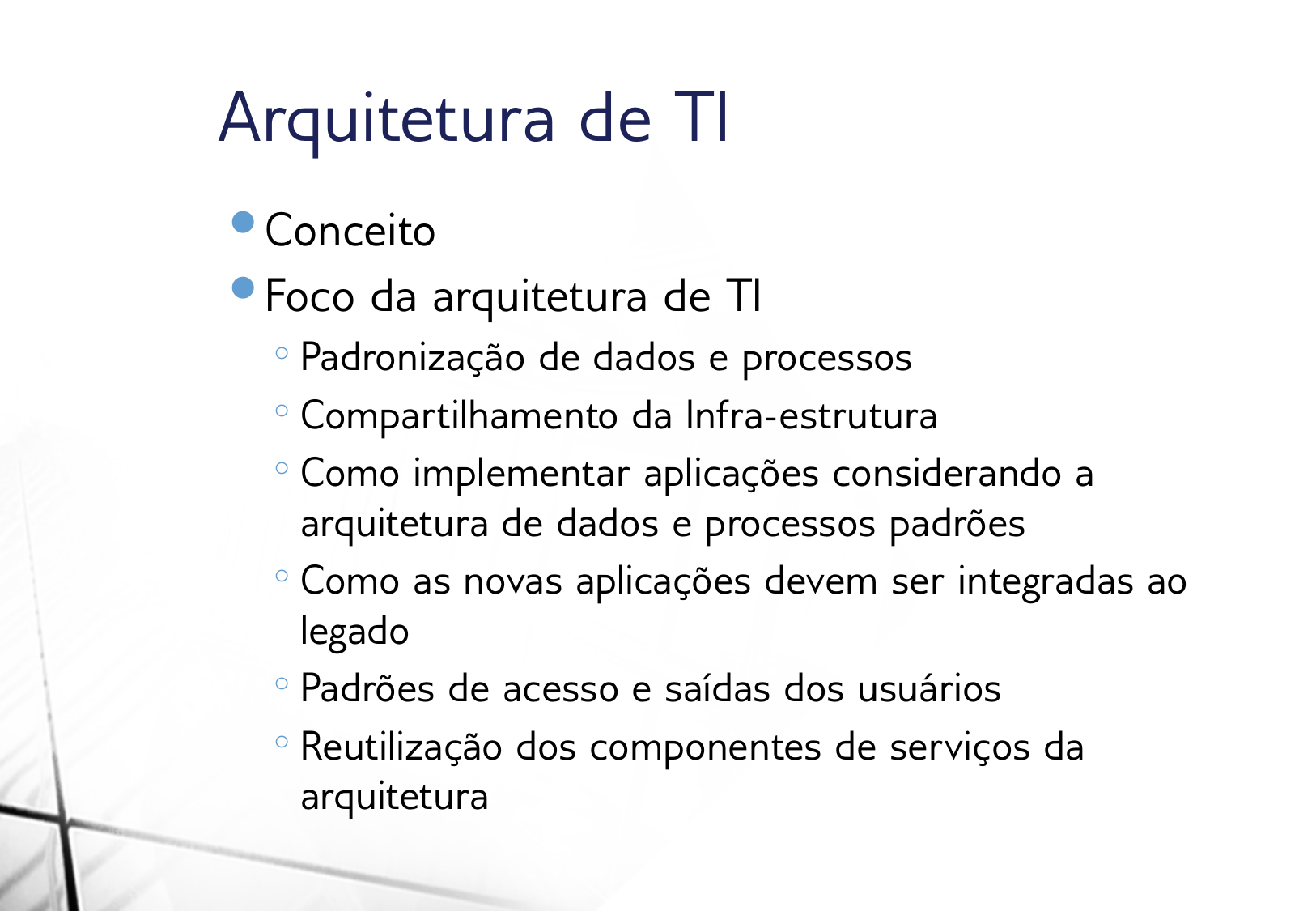

Arquitetura de TI
Conceito
Foco da arquitetura de TI
Padronização de dados e processos
Compartilhamento da Infra-estrutura
Como implementar aplicações considerando a arquitetura de dados e processos padrões
Como as novas aplicações devem ser integradas ao legado
Padrões de acesso e saídas dos usuários
Reutilização dos componentes de serviços da arquitetura